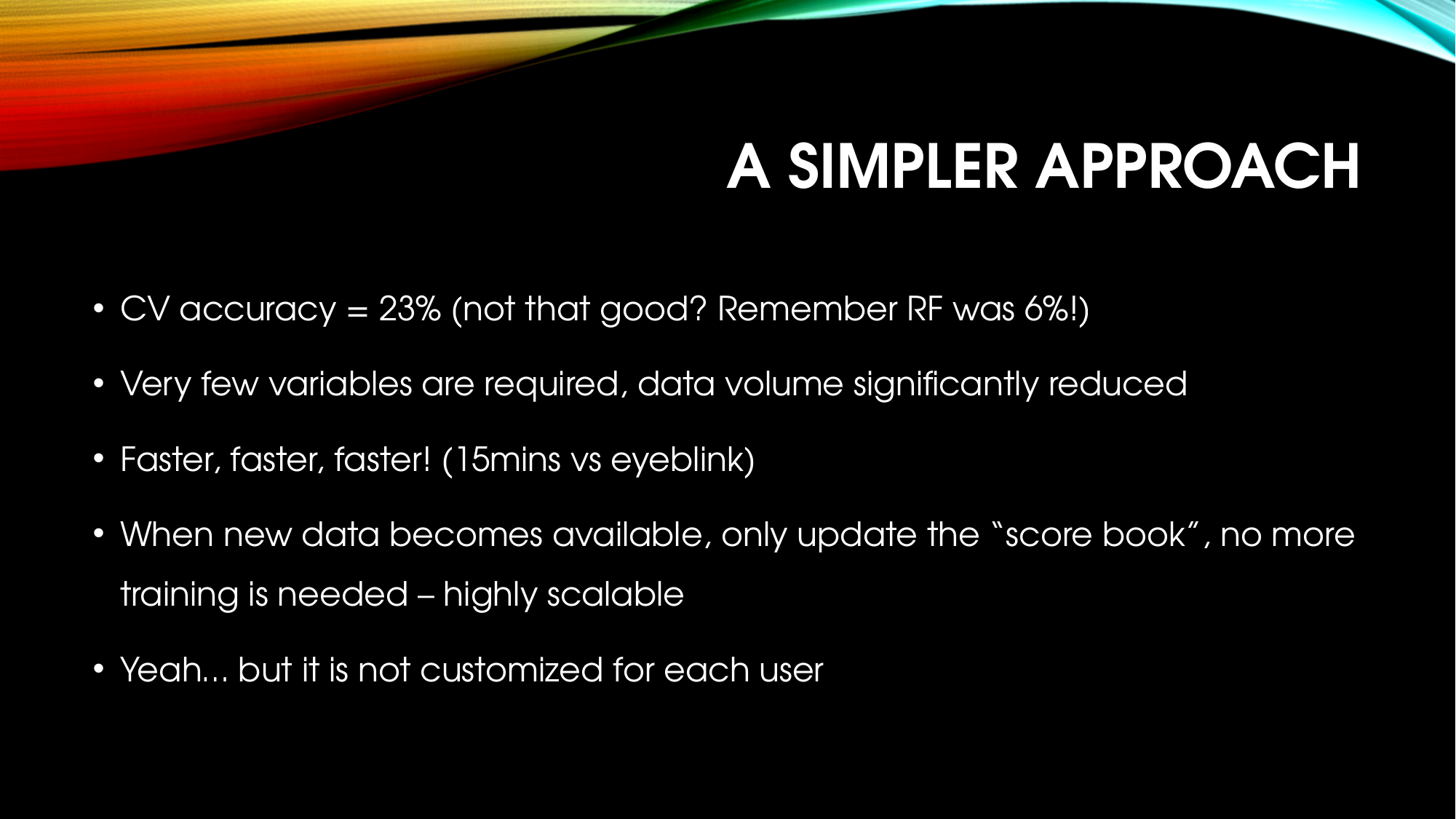

# A simpler approach
CV accuracy = 23% (not that good? Remember RF was 6%!)
Very few variables are required, data volume significantly reduced
Faster, faster, faster! (15mins vs eyeblink)
When new data becomes available, only update the “score book”, no more training is needed – highly scalable
Yeah… but it is not customized for each user